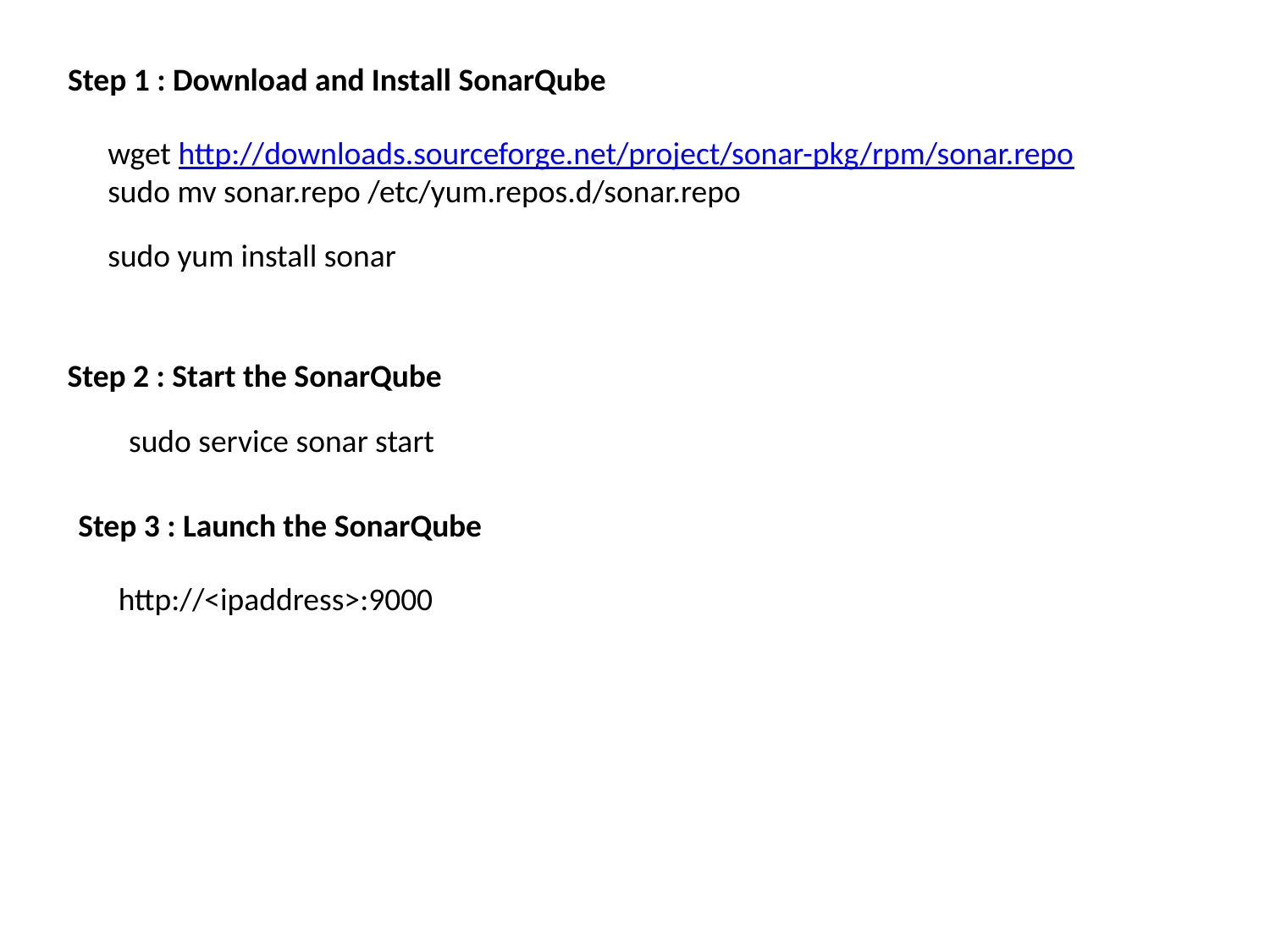

Step 1 : Download and Install SonarQube
wget http://downloads.sourceforge.net/project/sonar-pkg/rpm/sonar.repo
sudo mv sonar.repo /etc/yum.repos.d/sonar.repo
sudo yum install sonar
Step 2 : Start the SonarQube
sudo service sonar start
Step 3 : Launch the SonarQube
http://<ipaddress>:9000